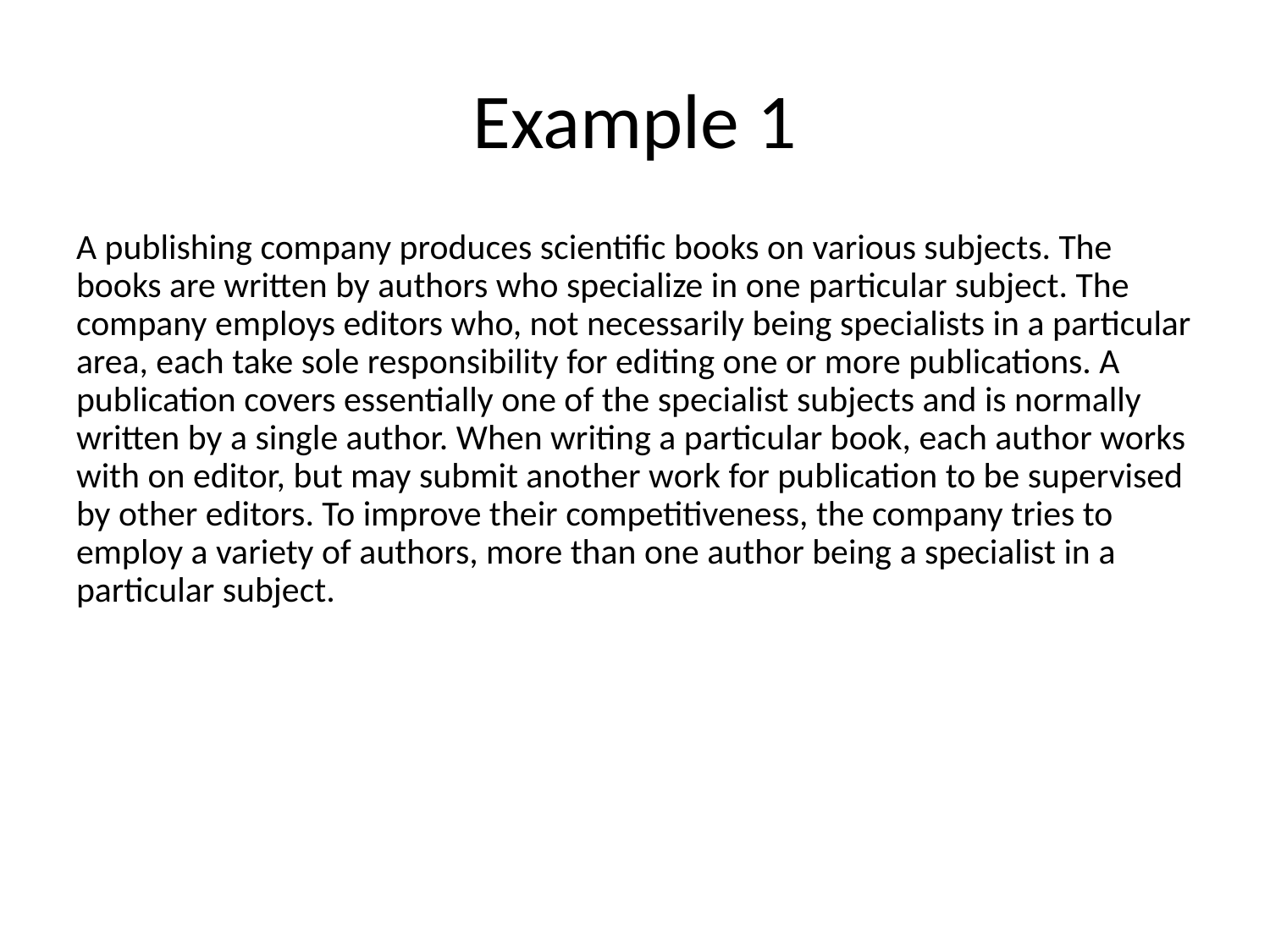

# Example 1
A publishing company produces scientific books on various subjects. The books are written by authors who specialize in one particular subject. The company employs editors who, not necessarily being specialists in a particular area, each take sole responsibility for editing one or more publications. A publication covers essentially one of the specialist subjects and is normally written by a single author. When writing a particular book, each author works with on editor, but may submit another work for publication to be supervised by other editors. To improve their competitiveness, the company tries to employ a variety of authors, more than one author being a specialist in a particular subject.